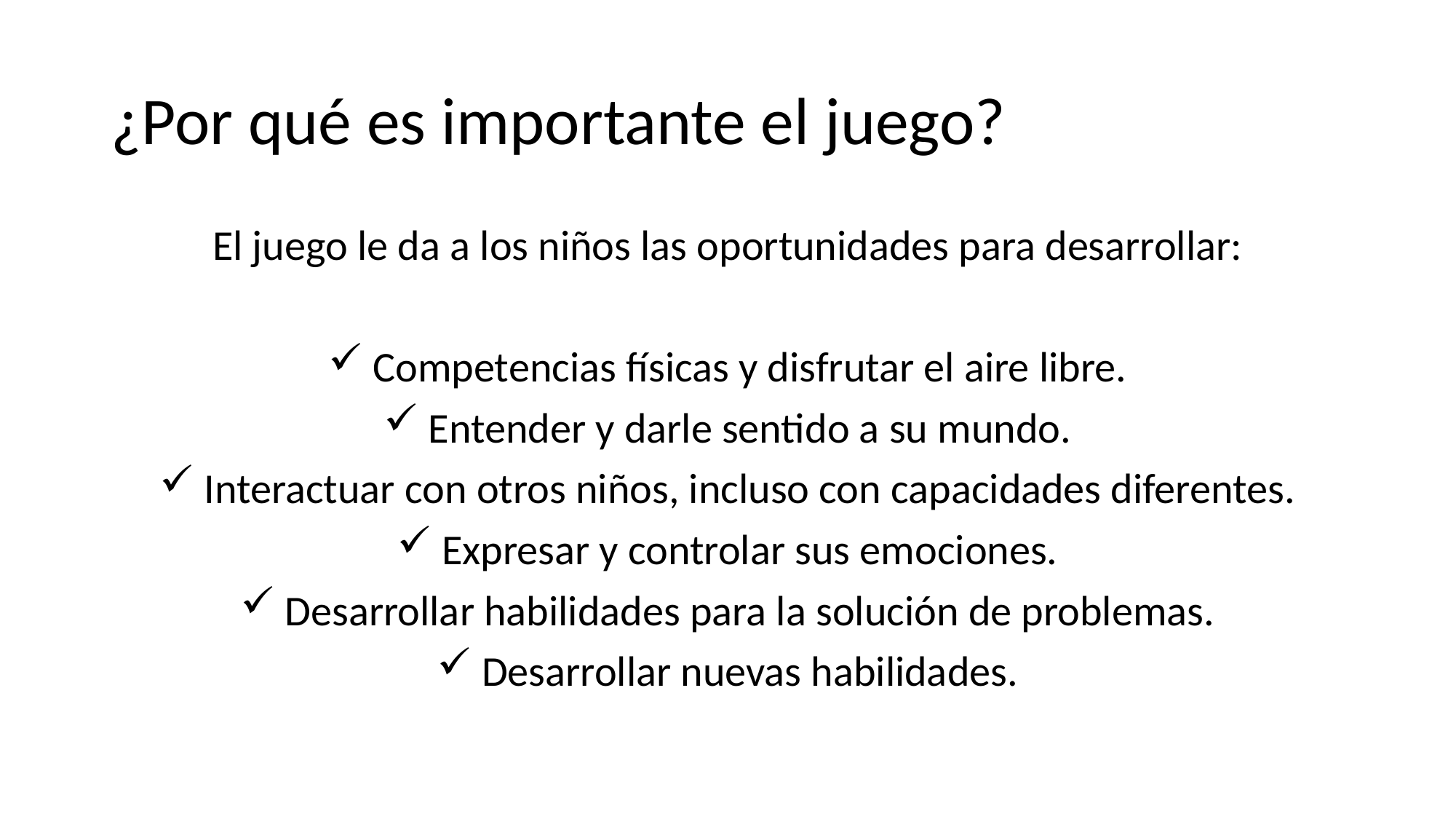

# ¿Por qué es importante el juego?
El juego le da a los niños las oportunidades para desarrollar:

 Competencias físicas y disfrutar el aire libre.
 Entender y darle sentido a su mundo.
 Interactuar con otros niños, incluso con capacidades diferentes.
 Expresar y controlar sus emociones.
 Desarrollar habilidades para la solución de problemas.
 Desarrollar nuevas habilidades.